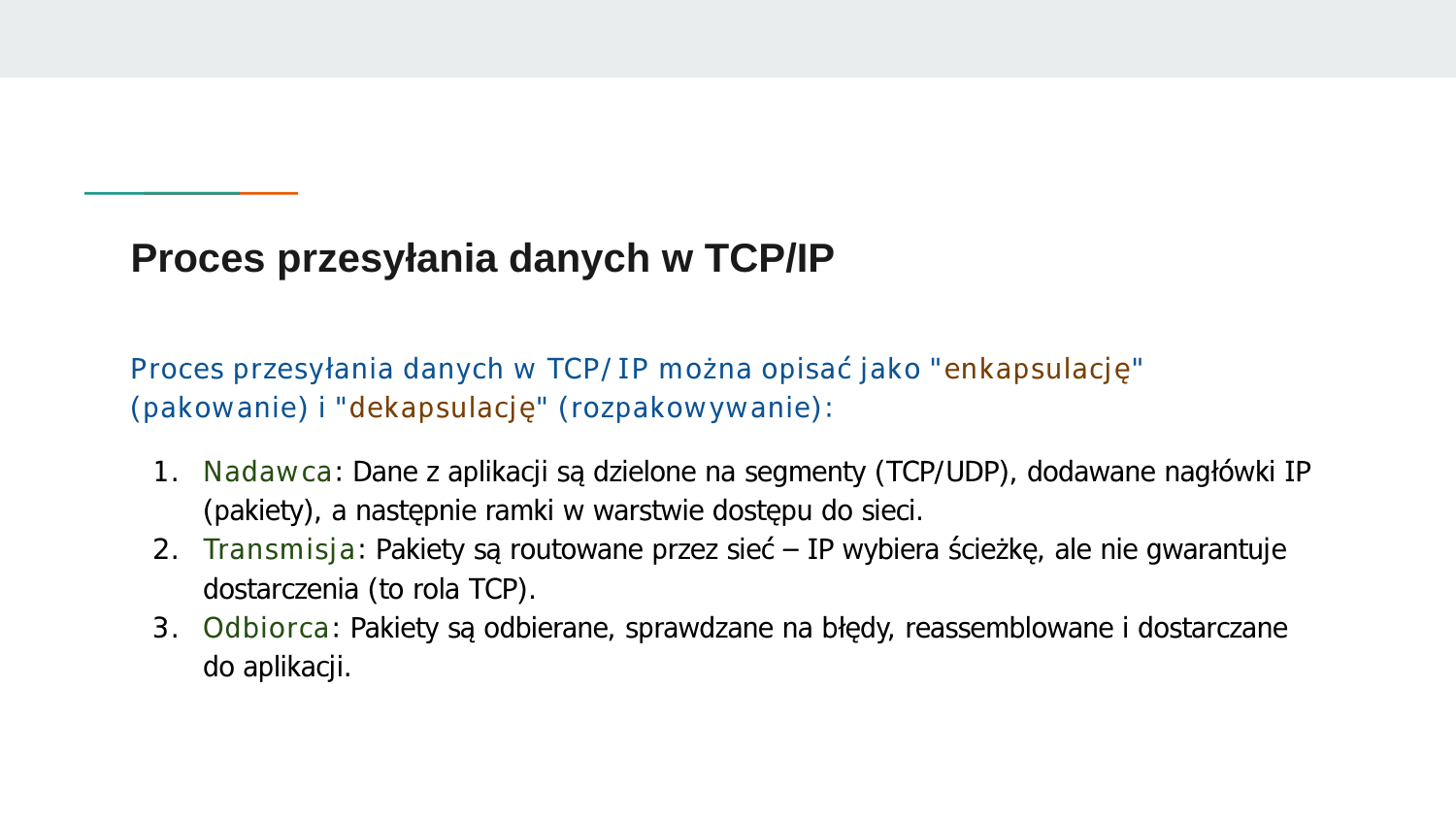

# Proces przesyłania danych w TCP/IP

Proces przesyłania danych w TCP/IP można opisać jako "enkapsulację" (pakowanie) i "dekapsulację" (rozpakowywanie):
Nadawca: Dane z aplikacji są dzielone na segmenty (TCP/UDP), dodawane nagłówki IP (pakiety), a następnie ramki w warstwie dostępu do sieci.
Transmisja: Pakiety są routowane przez sieć – IP wybiera ścieżkę, ale nie gwarantuje dostarczenia (to rola TCP).
Odbiorca: Pakiety są odbierane, sprawdzane na błędy, reassemblowane i dostarczane do aplikacji.